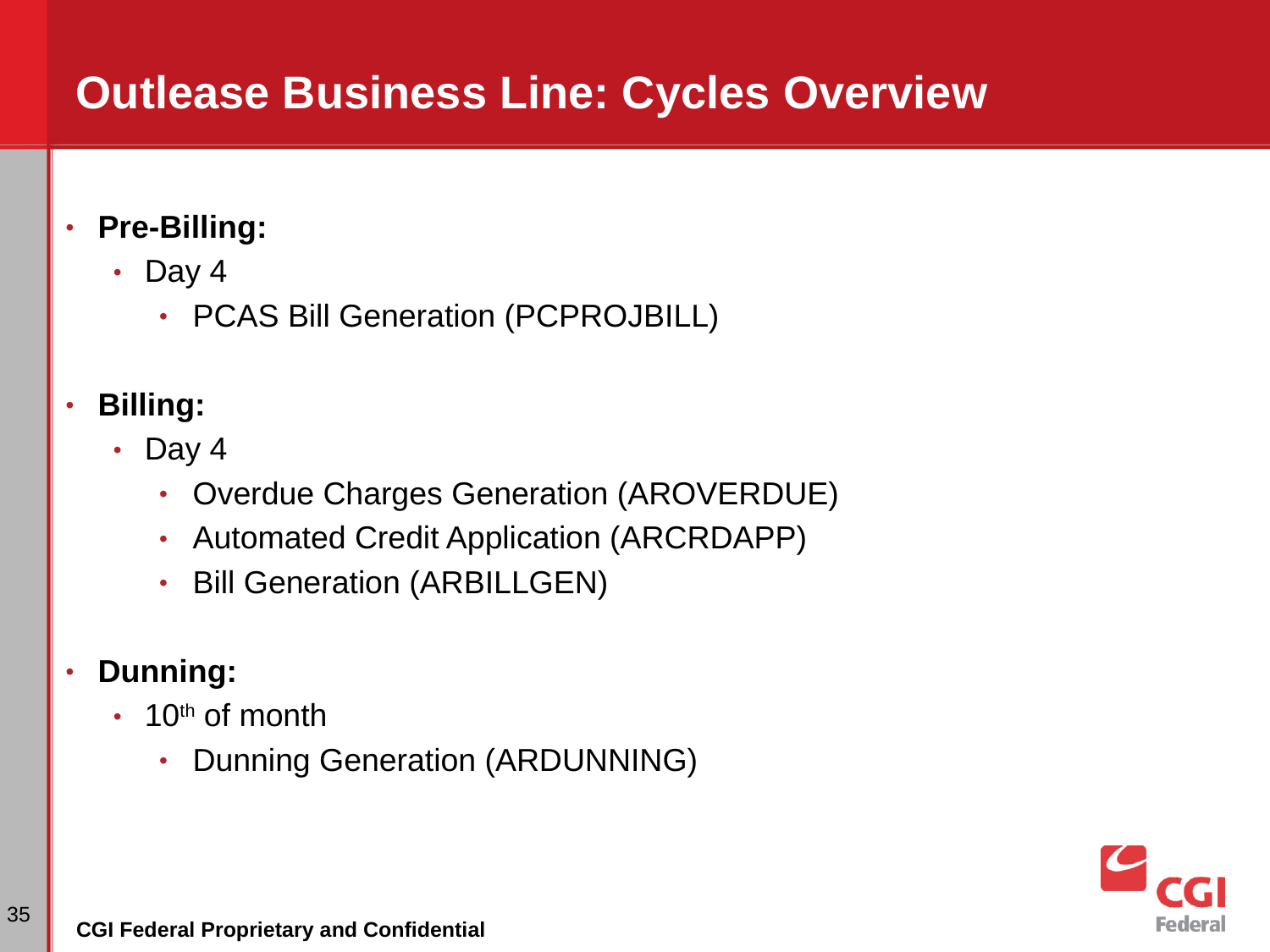

# Outlease Business Line: Cycles Overview

Pre-Billing:
Day 4
PCAS Bill Generation (PCPROJBILL)

Billing:
Day 4
Overdue Charges Generation (AROVERDUE)
Automated Credit Application (ARCRDAPP)
Bill Generation (ARBILLGEN)

Dunning:
10th of month
Dunning Generation (ARDUNNING)
35
CGI Federal Proprietary and Confidential